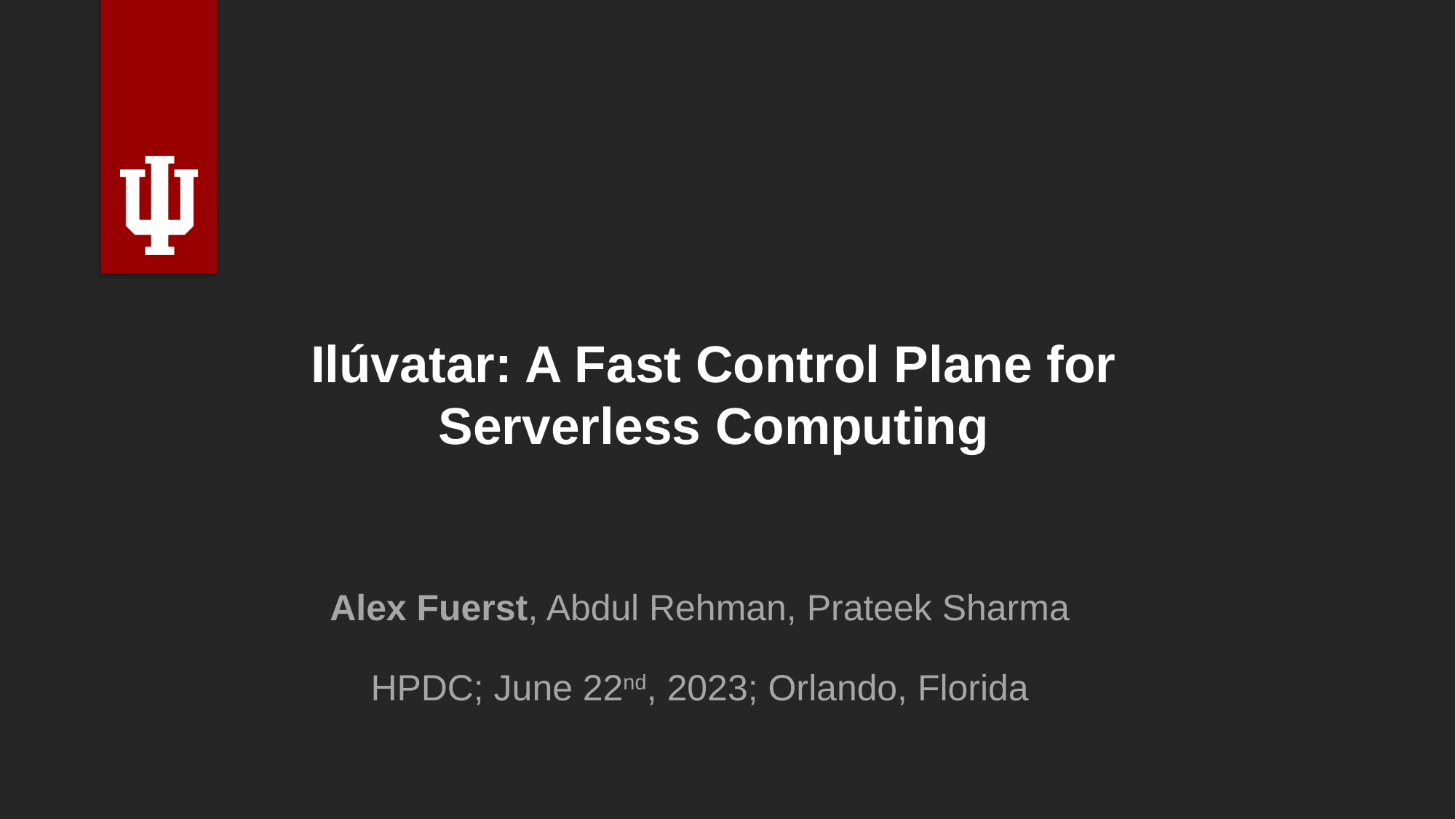

# Ilúvatar: A Fast Control Plane for Serverless Computing
Alex Fuerst, Abdul Rehman, Prateek Sharma
HPDC; June 22nd, 2023; Orlando, Florida